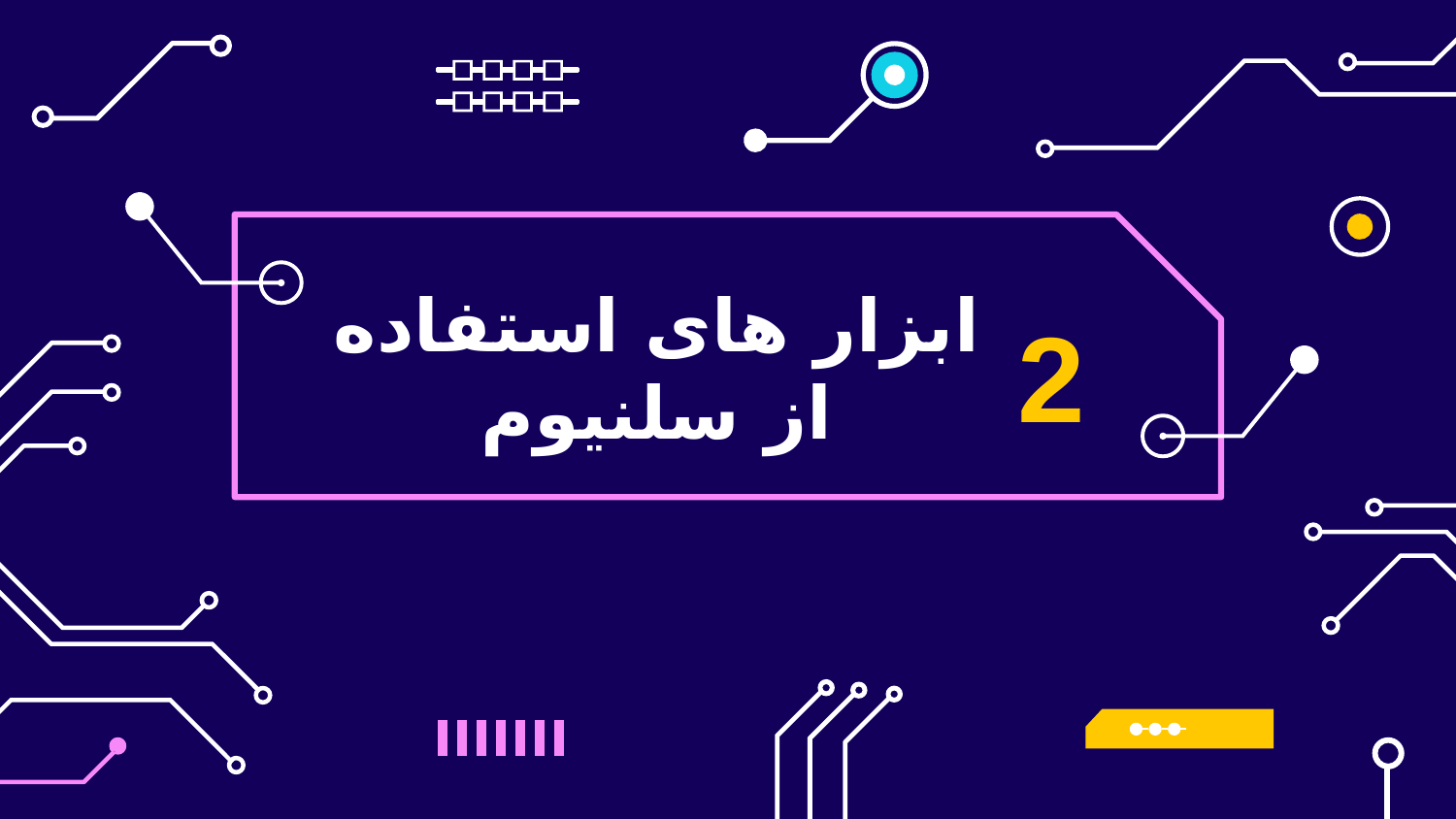

# ابزار های استفاده از سلنیوم
2